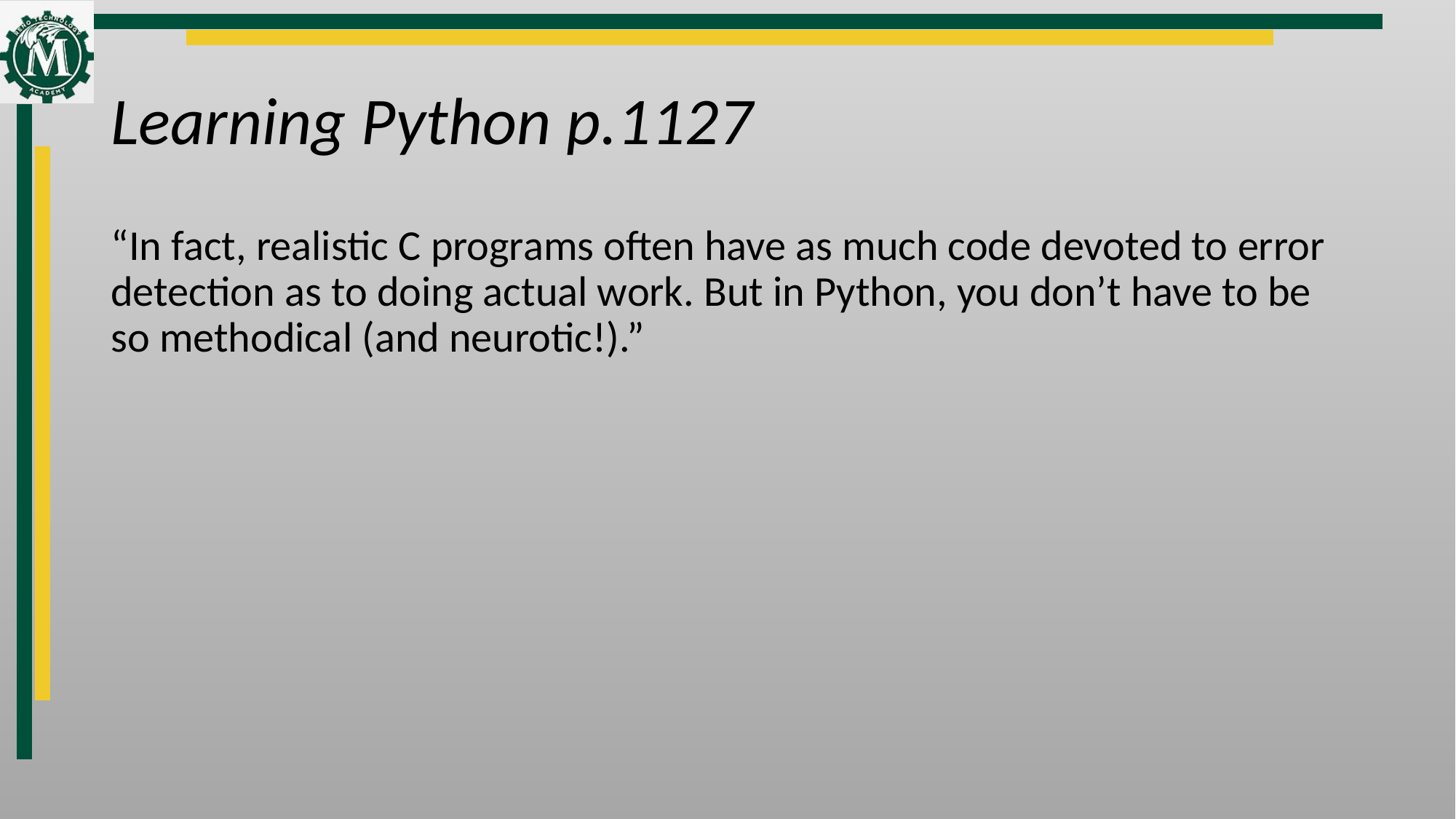

# Learning Python p.1127
“In fact, realistic C programs often have as much code devoted to error detection as to doing actual work. But in Python, you don’t have to be so methodical (and neurotic!).”